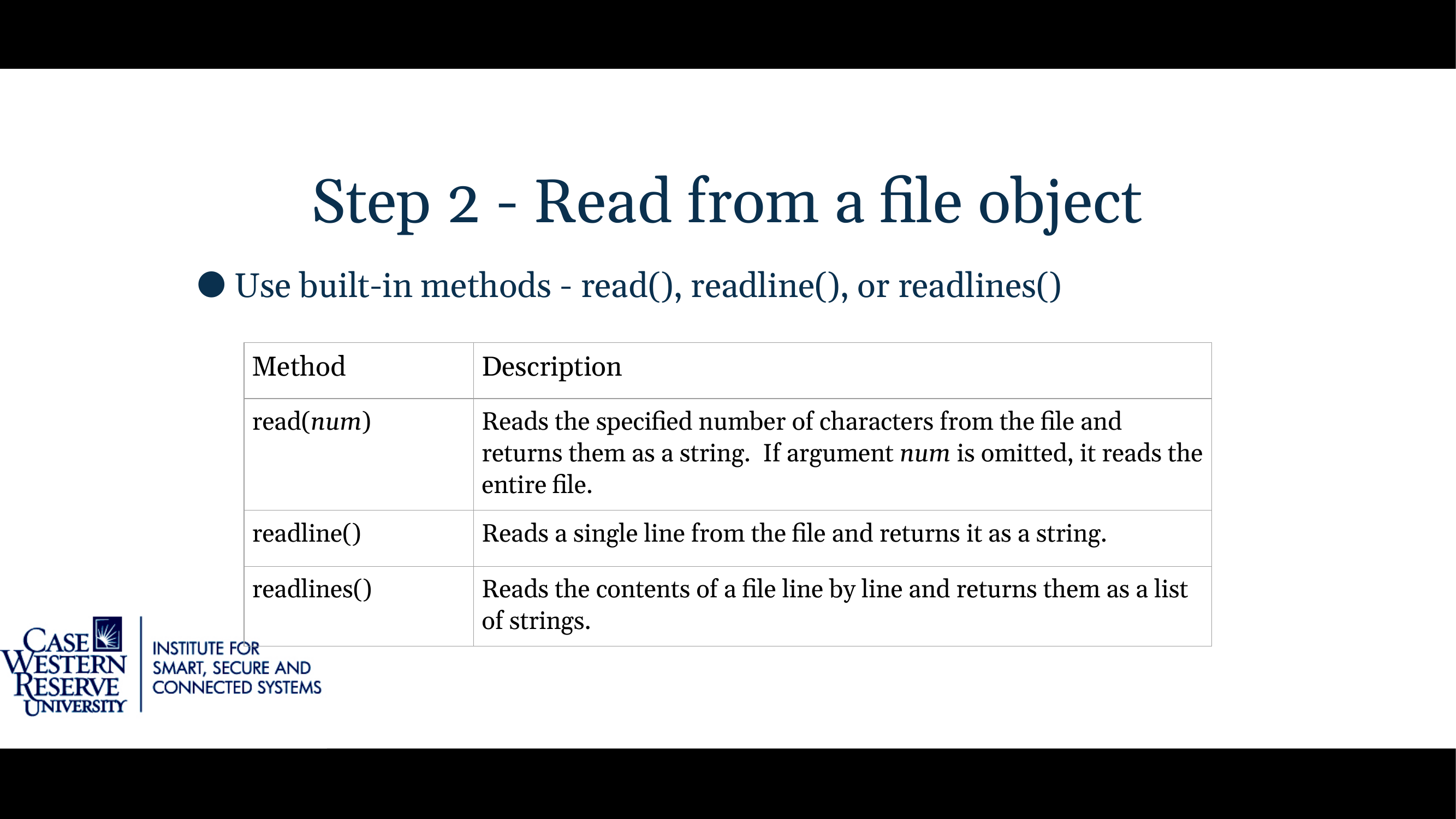

# Step 2 - Read from a file object
Use built-in methods - read(), readline(), or readlines()

| Method | Description |
| --- | --- |
| read(num) | Reads the specified number of characters from the file and returns them as a string. If argument num is omitted, it reads the entire file. |
| readline() | Reads a single line from the file and returns it as a string. |
| readlines() | Reads the contents of a file line by line and returns them as a list of strings. |